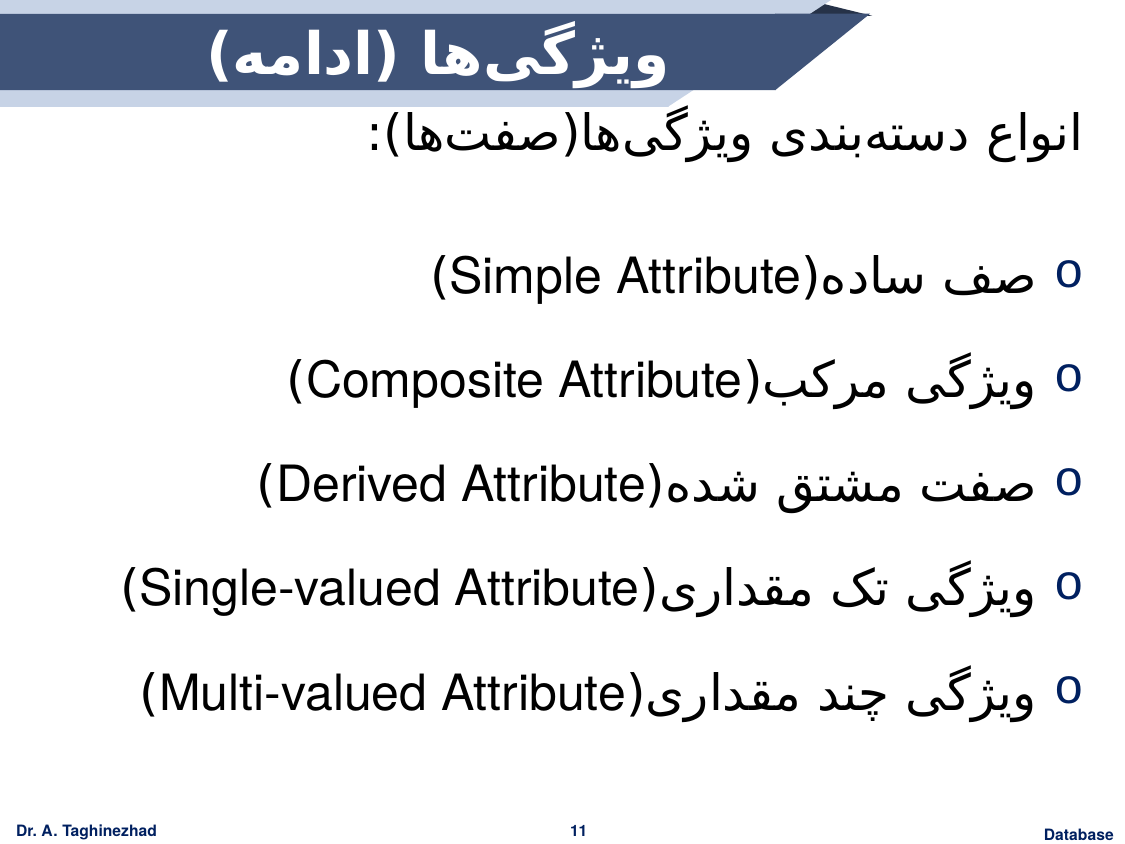

# ویژگی‌ها (ادامه)
انواع دسته‌بندی ویژگی‌ها(صفت‌ها):

صف ساده(Simple Attribute)
ویژگی مرکب(Composite Attribute)
صفت مشتق شده(Derived Attribute)
ویژگی تک مقداری(Single-valued Attribute)
ویژگی چند مقداری(Multi-valued Attribute)